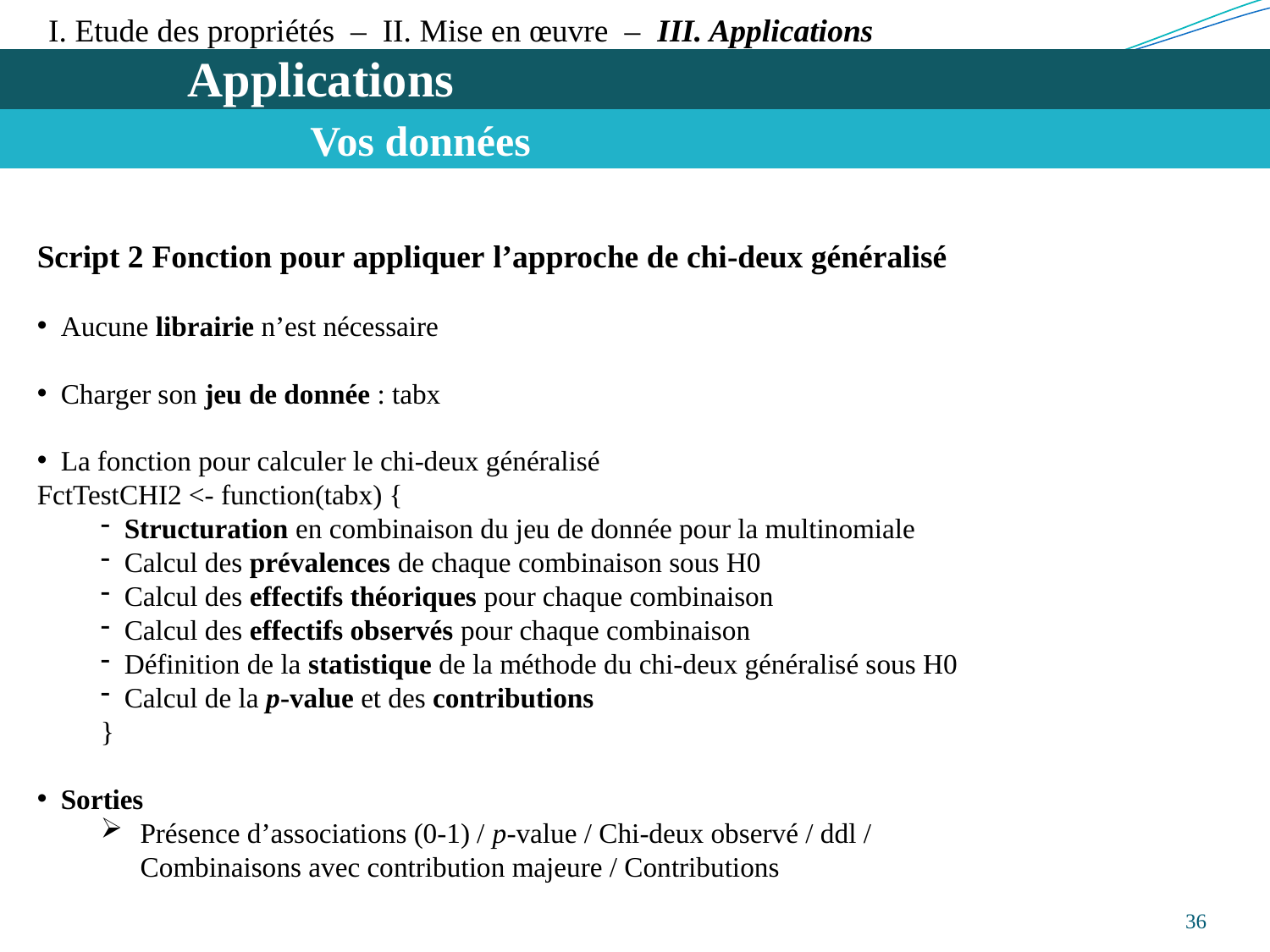

I. Etude des propriétés  –  II. Mise en œuvre  –  III. Applications

Applications
Vos données
Script 2 Fonction pour appliquer l’approche de chi-deux généralisé

Aucune librairie n’est nécessaire

Charger son jeu de donnée : tabx

La fonction pour calculer le chi-deux généralisé
FctTestCHI2 <- function(tabx) {
Structuration en combinaison du jeu de donnée pour la multinomiale
Calcul des prévalences de chaque combinaison sous H0
Calcul des effectifs théoriques pour chaque combinaison
Calcul des effectifs observés pour chaque combinaison
Définition de la statistique de la méthode du chi-deux généralisé sous H0
Calcul de la p-value et des contributions
}

Sorties
Présence d’associations (0-1) / p-value / Chi-deux observé / ddl / Combinaisons avec contribution majeure / Contributions
36